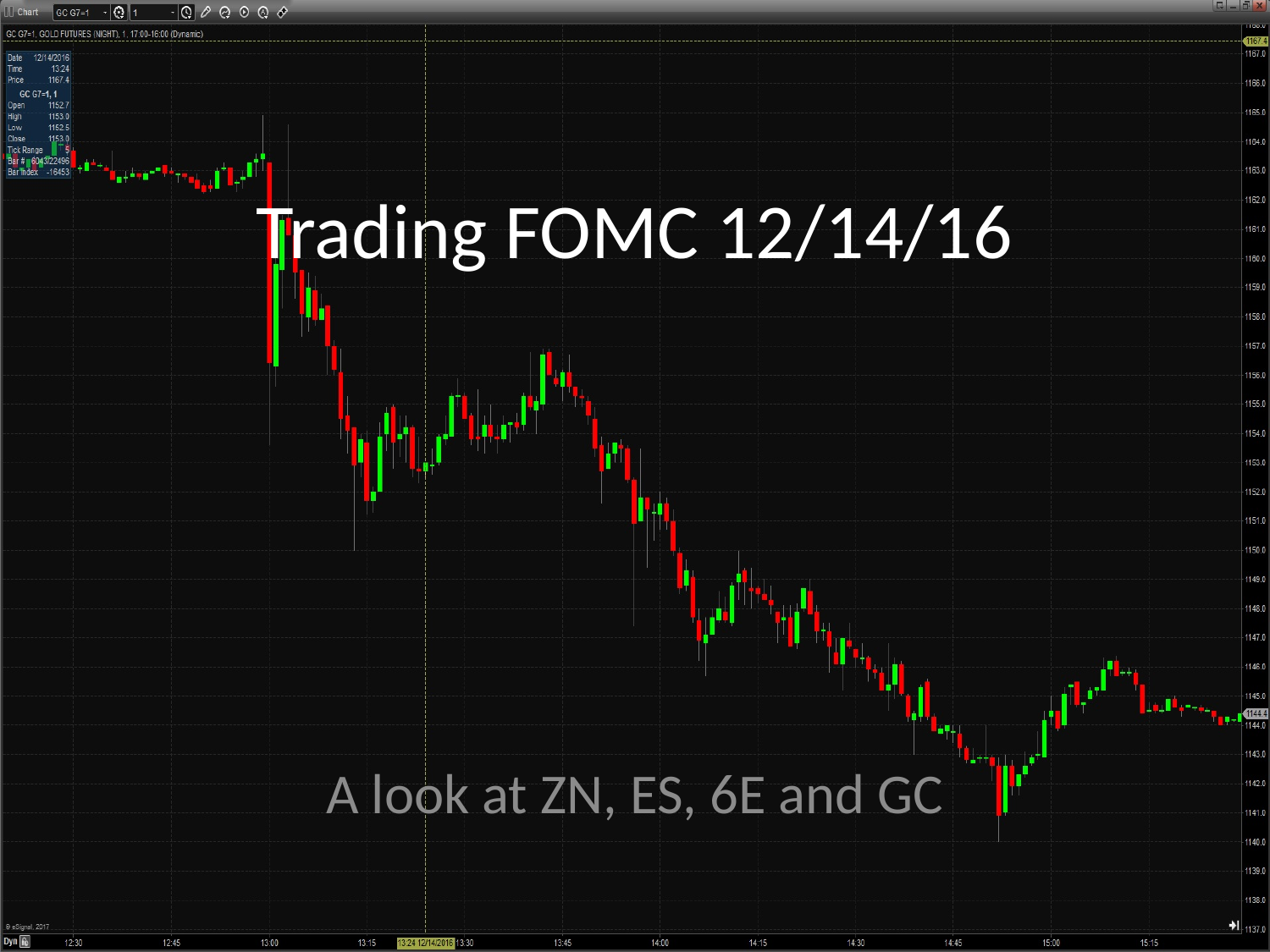

# Trading FOMC 12/14/16
A look at ZN, ES, 6E and GC